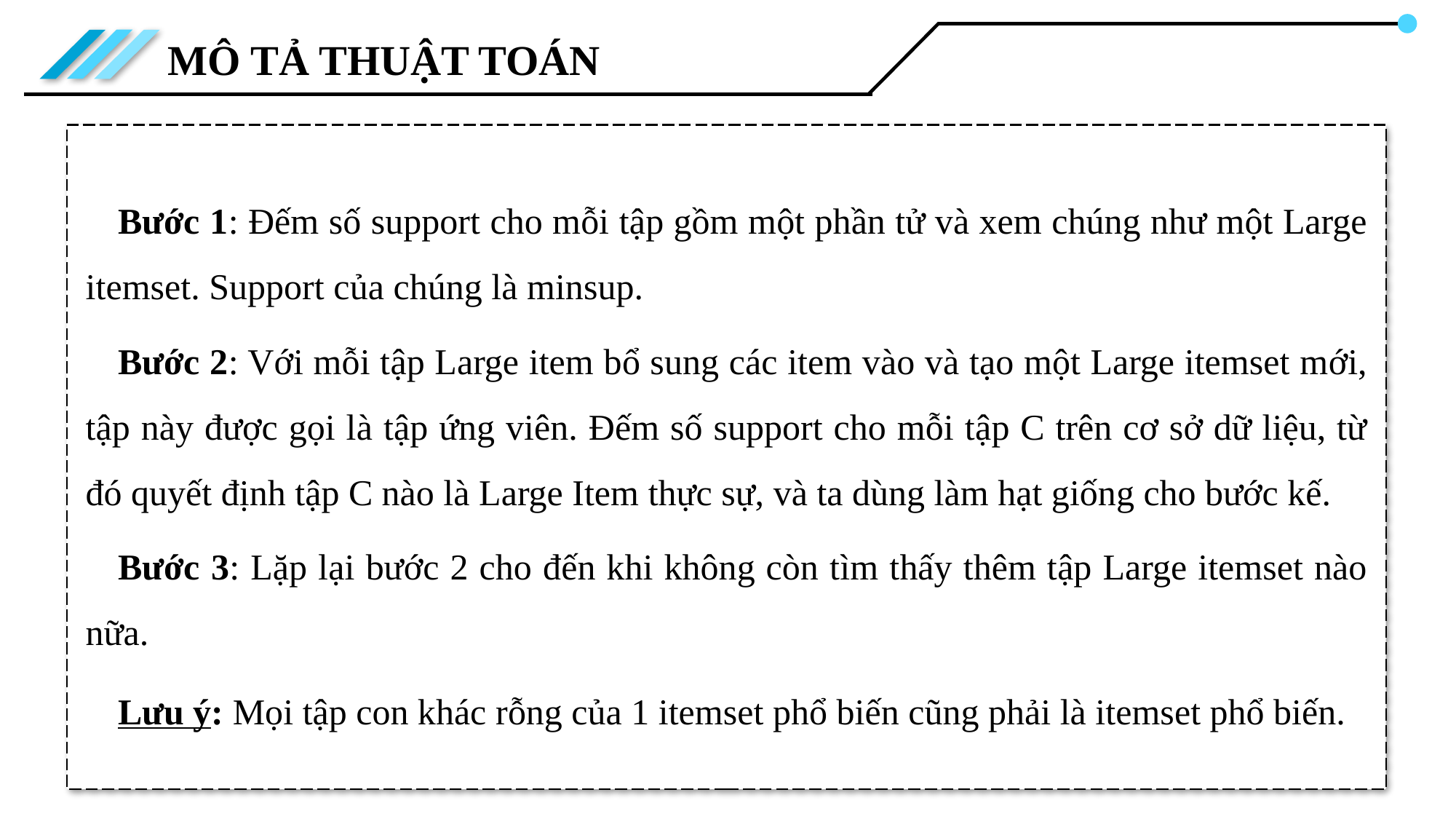

MÔ TẢ THUẬT TOÁN

Bước 1: Đếm số support cho mỗi tập gồm một phần tử và xem chúng như một Large itemset. Support của chúng là minsup.
Bước 2: Với mỗi tập Large item bổ sung các item vào và tạo một Large itemset mới, tập này được gọi là tập ứng viên. Đếm số support cho mỗi tập C trên cơ sở dữ liệu, từ đó quyết định tập C nào là Large Item thực sự, và ta dùng làm hạt giống cho bước kế.
Bước 3: Lặp lại bước 2 cho đến khi không còn tìm thấy thêm tập Large itemset nào nữa.
Lưu ý: Mọi tập con khác rỗng của 1 itemset phổ biến cũng phải là itemset phổ biến.